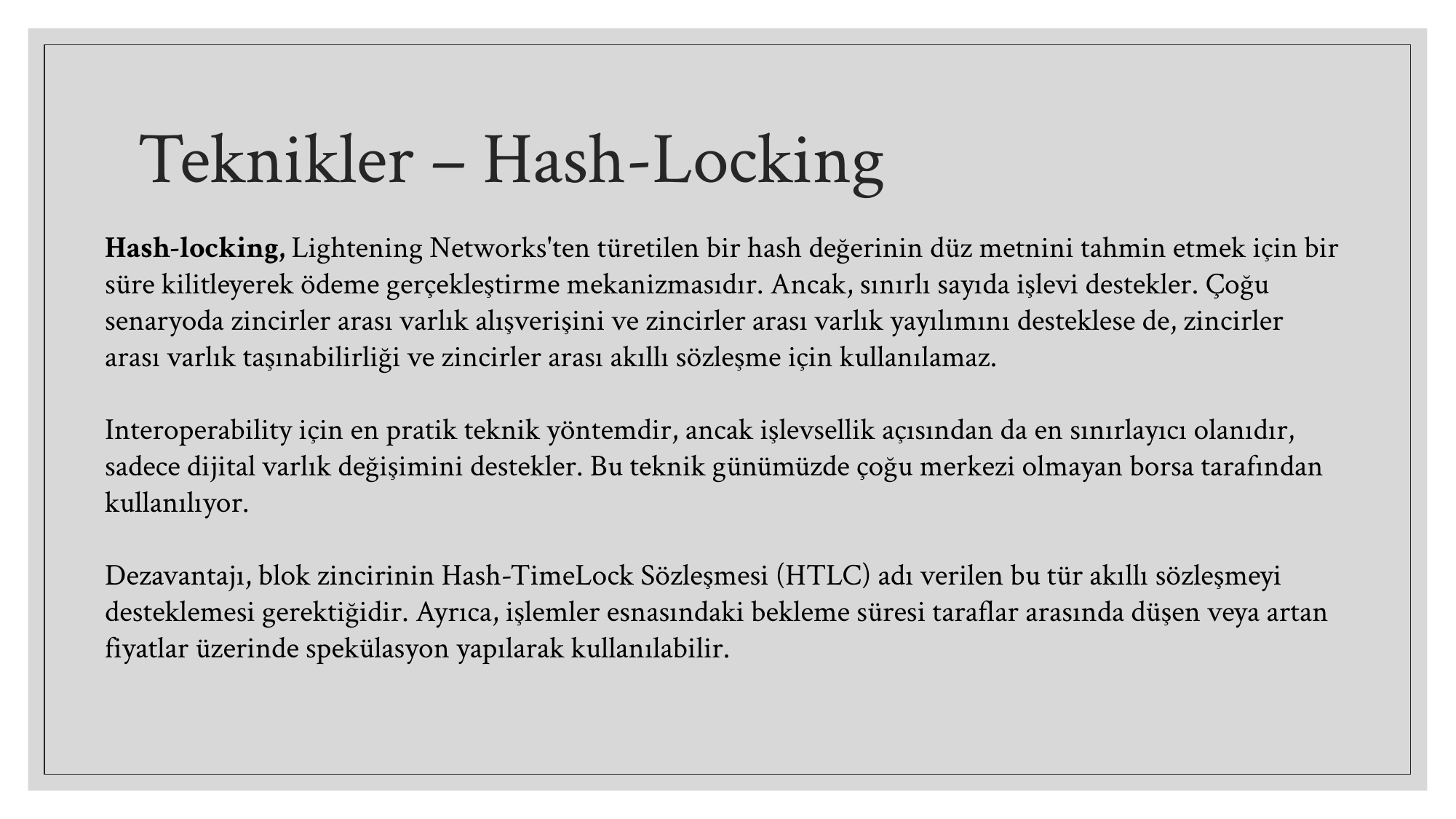

# Teknikler – Hash-Locking
Hash-locking, Lightening Networks'ten türetilen bir hash değerinin düz metnini tahmin etmek için bir süre kilitleyerek ödeme gerçekleştirme mekanizmasıdır. Ancak, sınırlı sayıda işlevi destekler. Çoğu senaryoda zincirler arası varlık alışverişini ve zincirler arası varlık yayılımını desteklese de, zincirler arası varlık taşınabilirliği ve zincirler arası akıllı sözleşme için kullanılamaz.

Interoperability için en pratik teknik yöntemdir, ancak işlevsellik açısından da en sınırlayıcı olanıdır, sadece dijital varlık değişimini destekler. Bu teknik günümüzde çoğu merkezi olmayan borsa tarafından kullanılıyor.

Dezavantajı, blok zincirinin Hash-TimeLock Sözleşmesi (HTLC) adı verilen bu tür akıllı sözleşmeyi desteklemesi gerektiğidir. Ayrıca, işlemler esnasındaki bekleme süresi taraflar arasında düşen veya artan fiyatlar üzerinde spekülasyon yapılarak kullanılabilir.